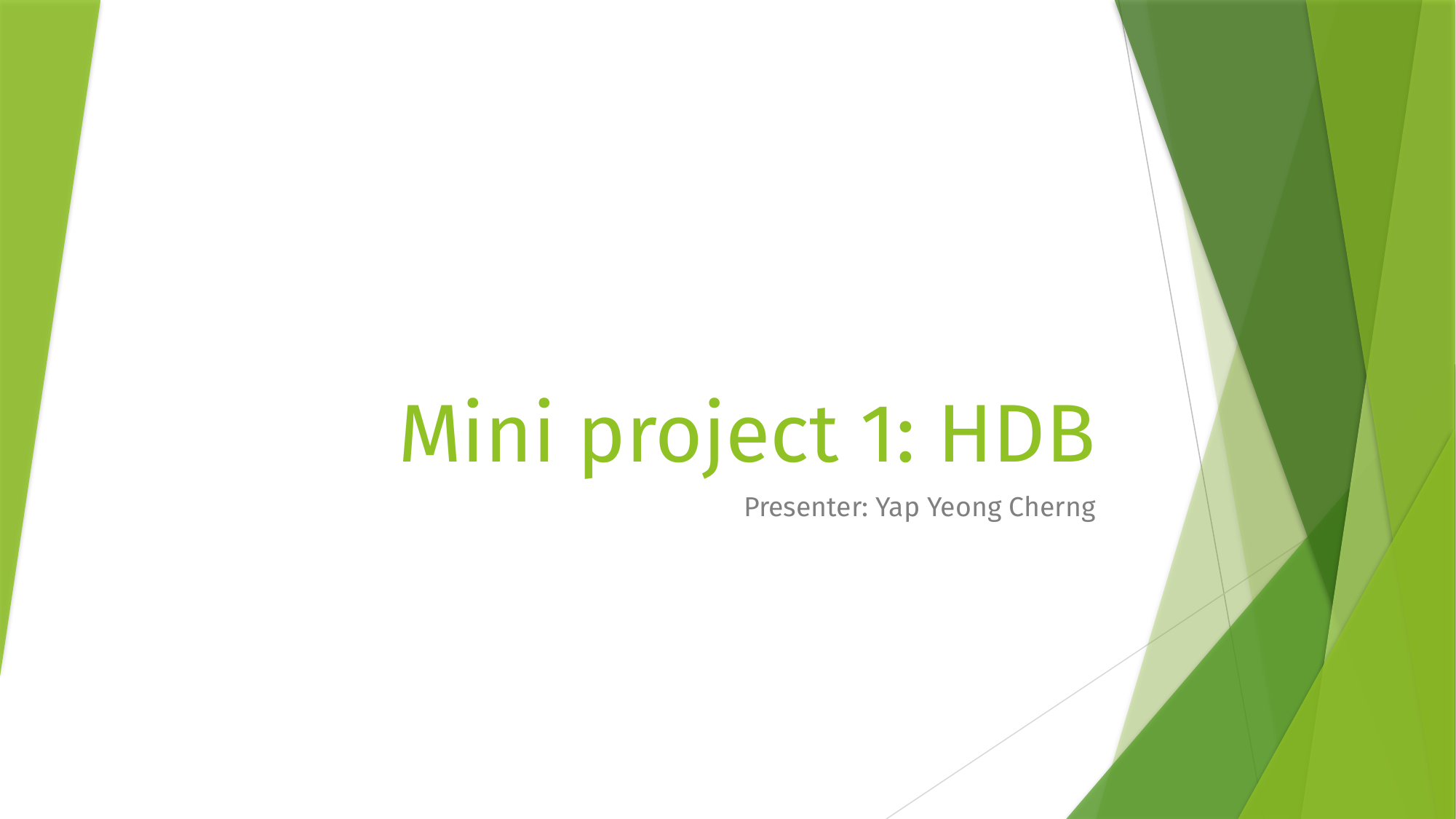

# Mini project 1: HDB
Presenter: Yap Yeong Cherng